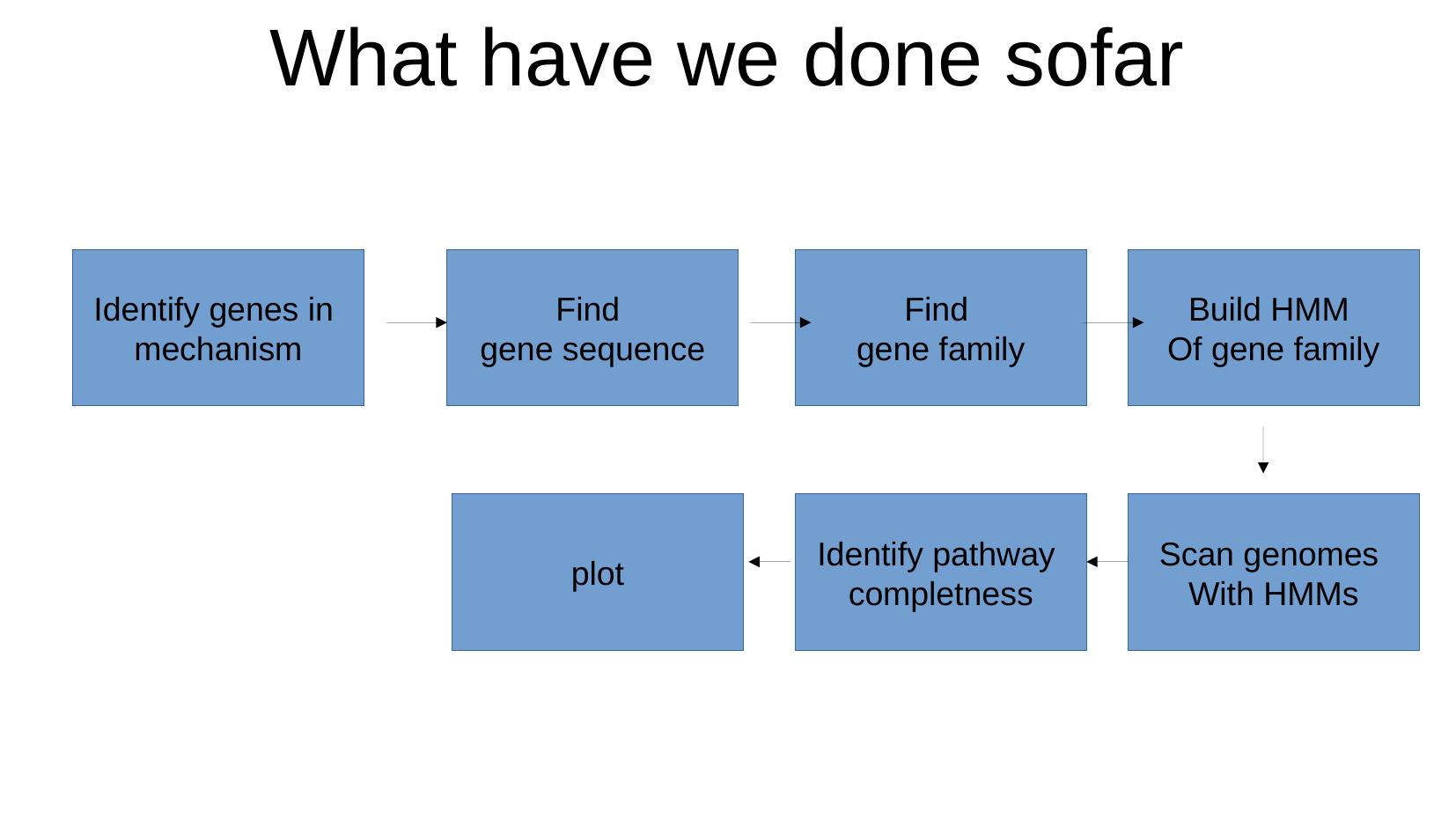

What have we done sofar
Identify genes in
mechanism
Find
gene sequence
Find
gene family
Build HMM
Of gene family

plot
Identify pathway
completness
Scan genomes
With HMMs